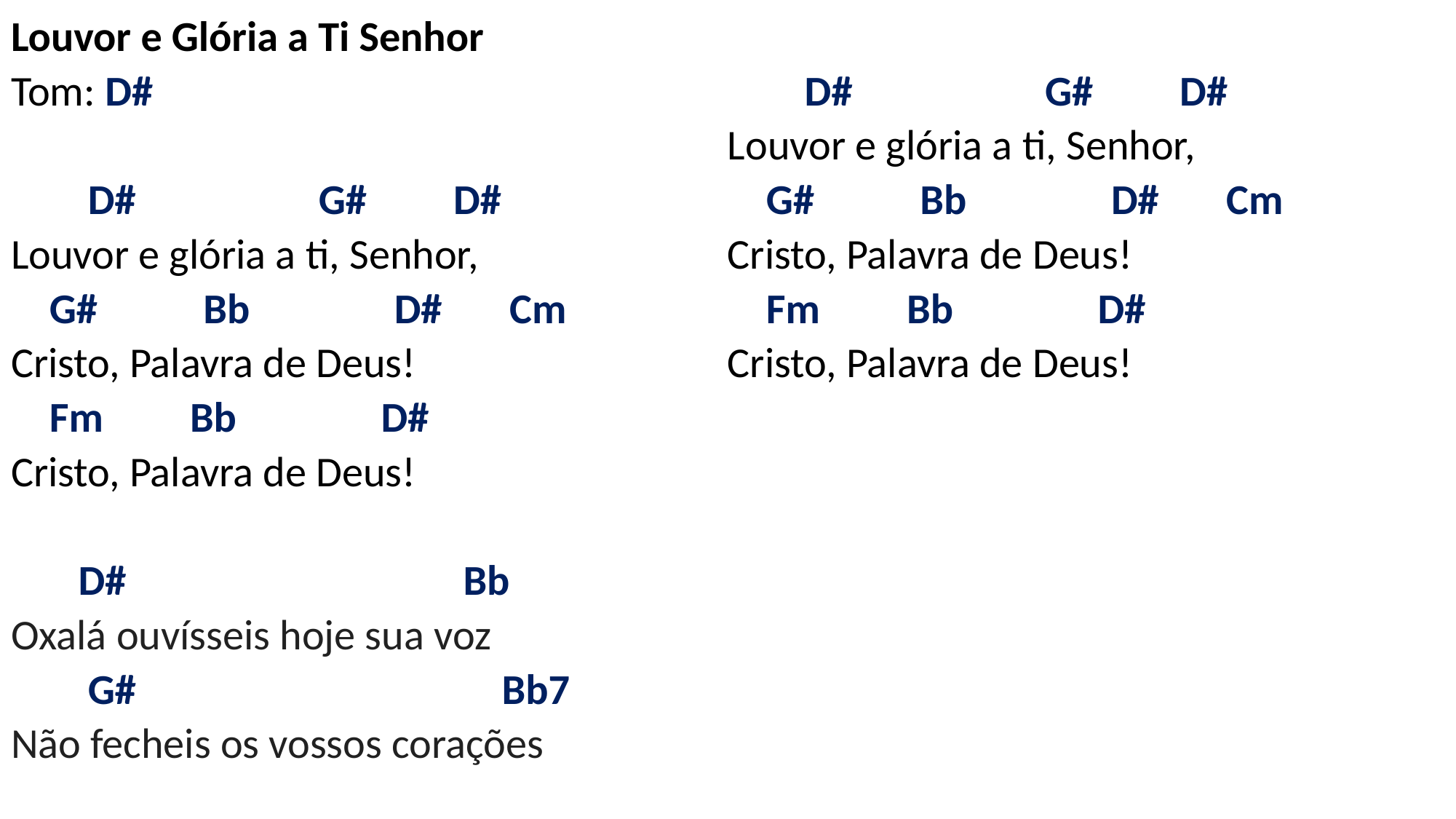

# Louvor e Glória a Ti Senhor Tom: D#   D#                   G#         D# Louvor e glória a ti, Senhor, G#           Bb               D#       Cm Cristo, Palavra de Deus! Fm         Bb               D# Cristo, Palavra de Deus!   D#                                   Bb Oxalá ouvísseis hoje sua voz G#                                      Bb7 Não fecheis os vossos corações   D#                    G#         D# Louvor e glória a ti, Senhor, G#           Bb               D#       Cm Cristo, Palavra de Deus! Fm         Bb               D# Cristo, Palavra de Deus!